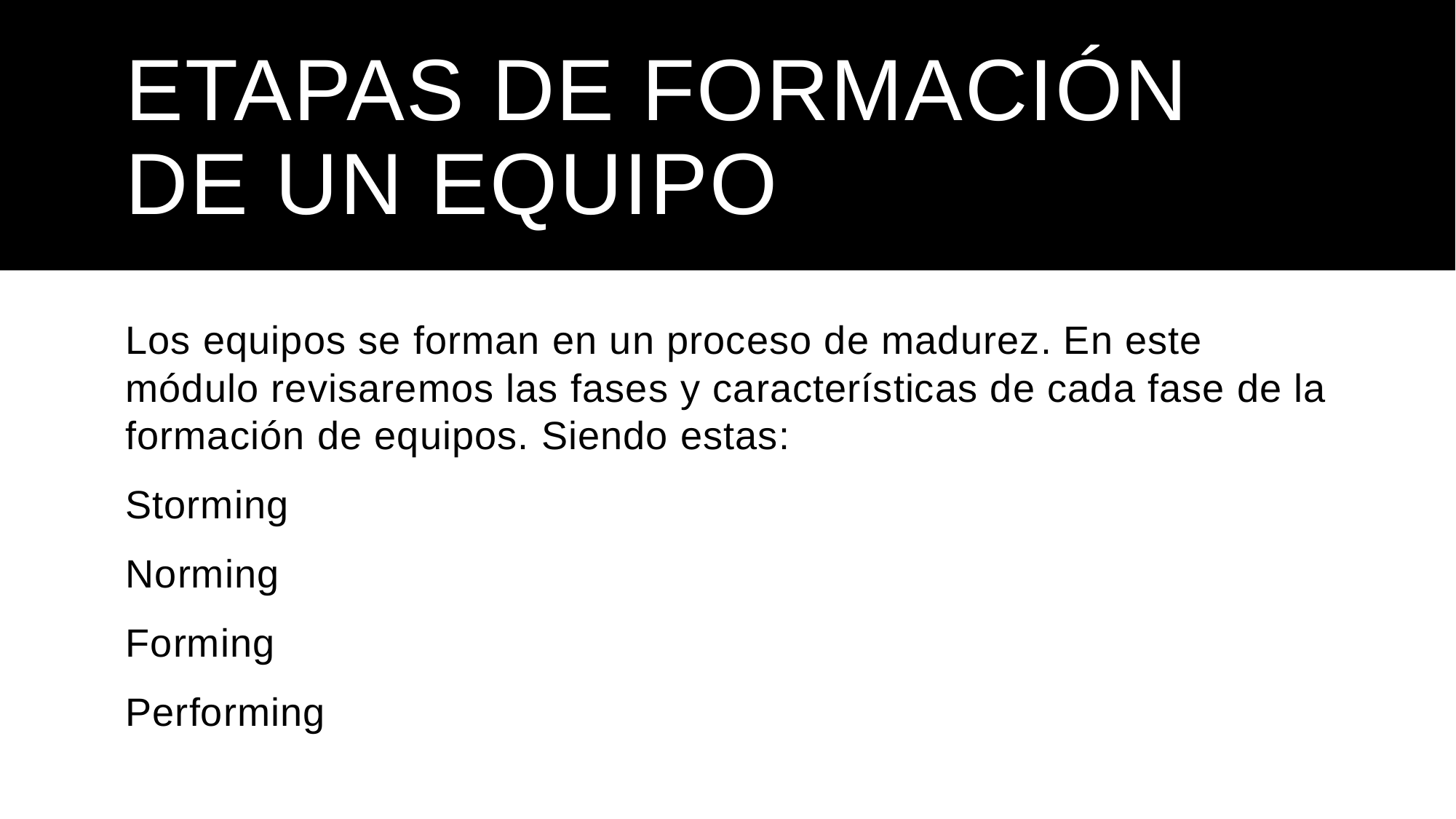

# Etapas de formación de un equipo
Los equipos se forman en un proceso de madurez. En este módulo revisaremos las fases y características de cada fase de la formación de equipos. Siendo estas:
Storming
Norming
Forming
Performing